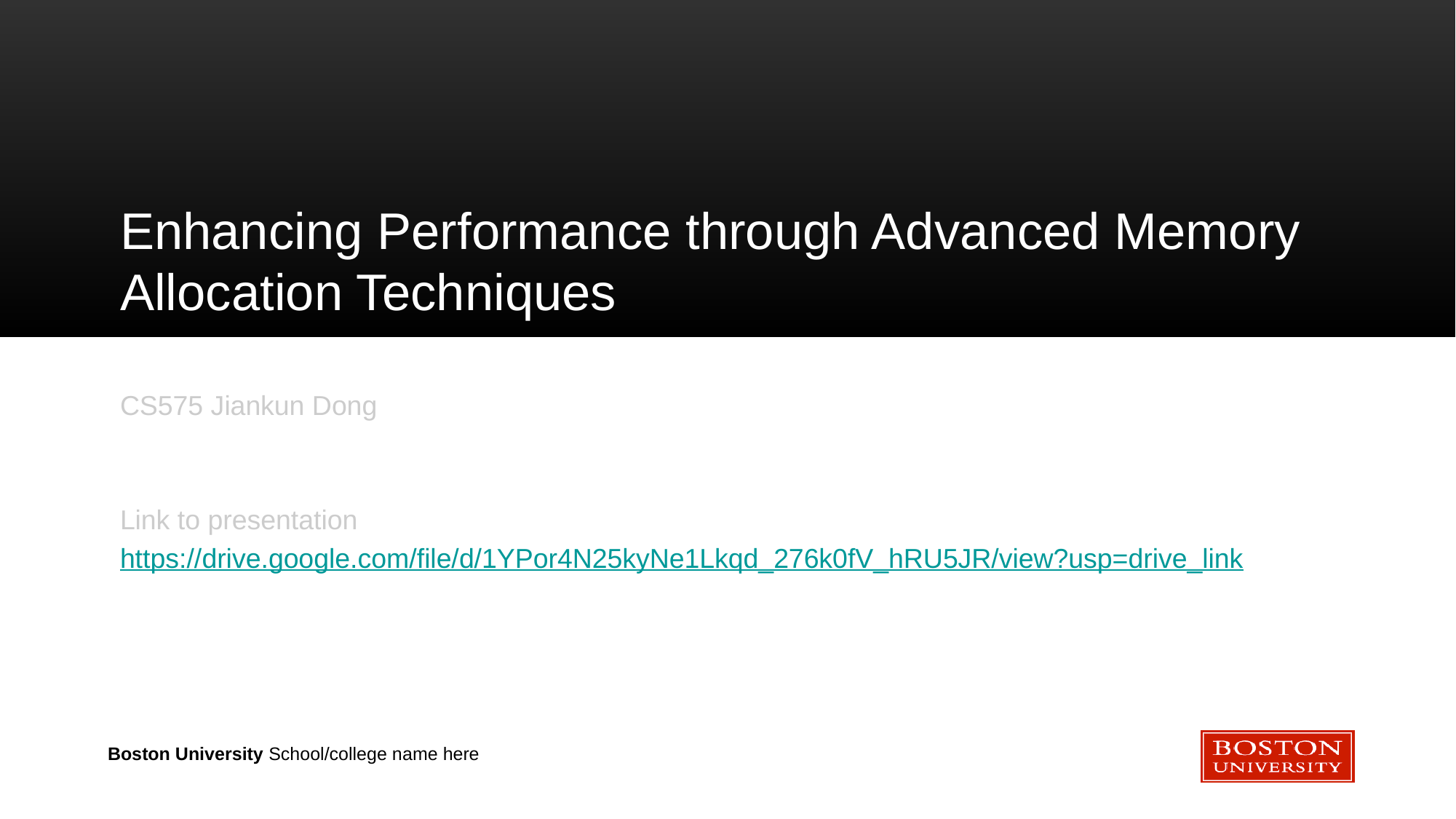

# Enhancing Performance through Advanced Memory Allocation Techniques
CS575 Jiankun Dong

Link to presentation
https://drive.google.com/file/d/1YPor4N25kyNe1Lkqd_276k0fV_hRU5JR/view?usp=drive_link